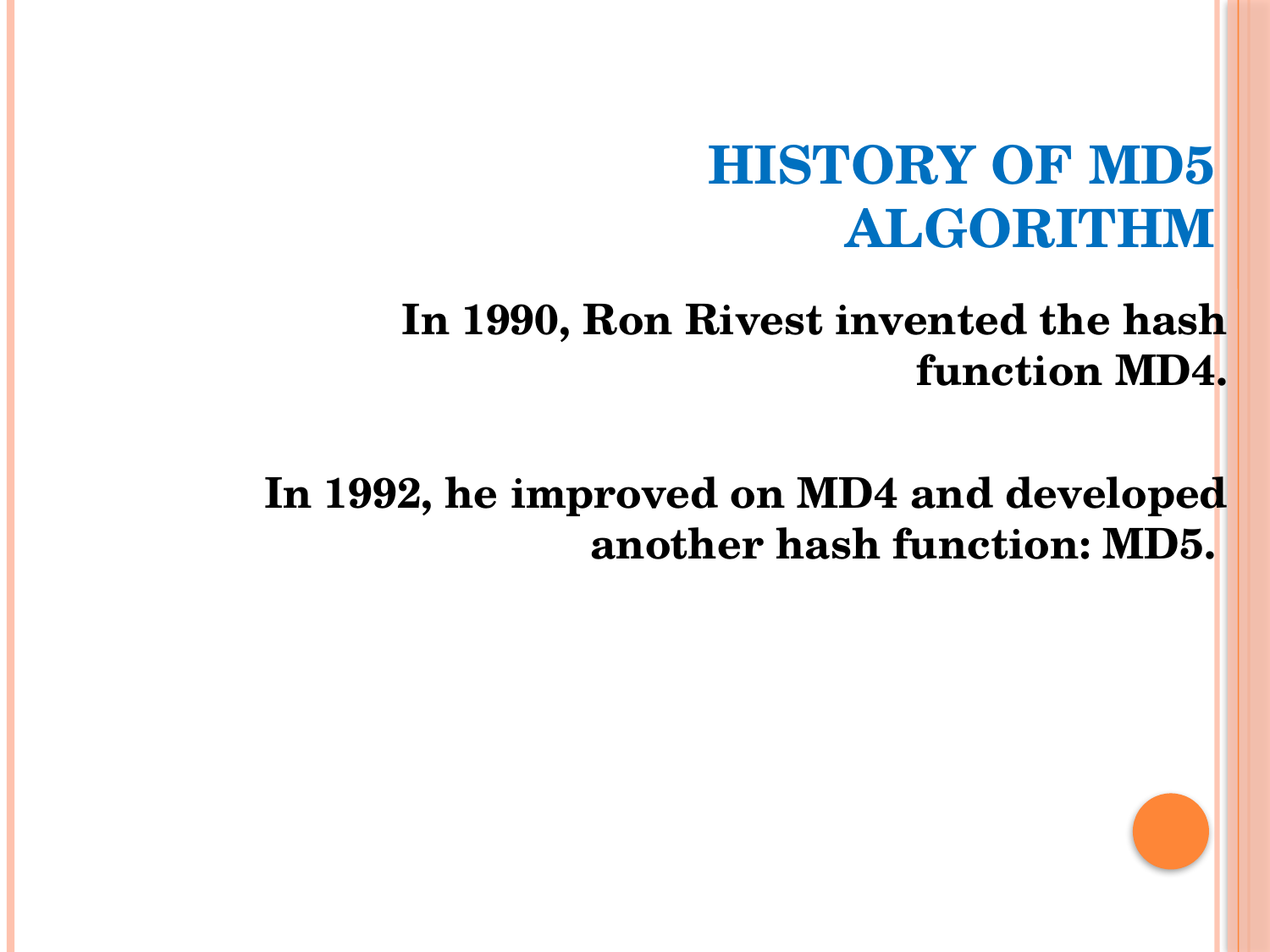

# History of MD5 Algorithm
In 1990, Ron Rivest invented the hash function MD4.

In 1992, he improved on MD4 and developed another hash function: MD5.